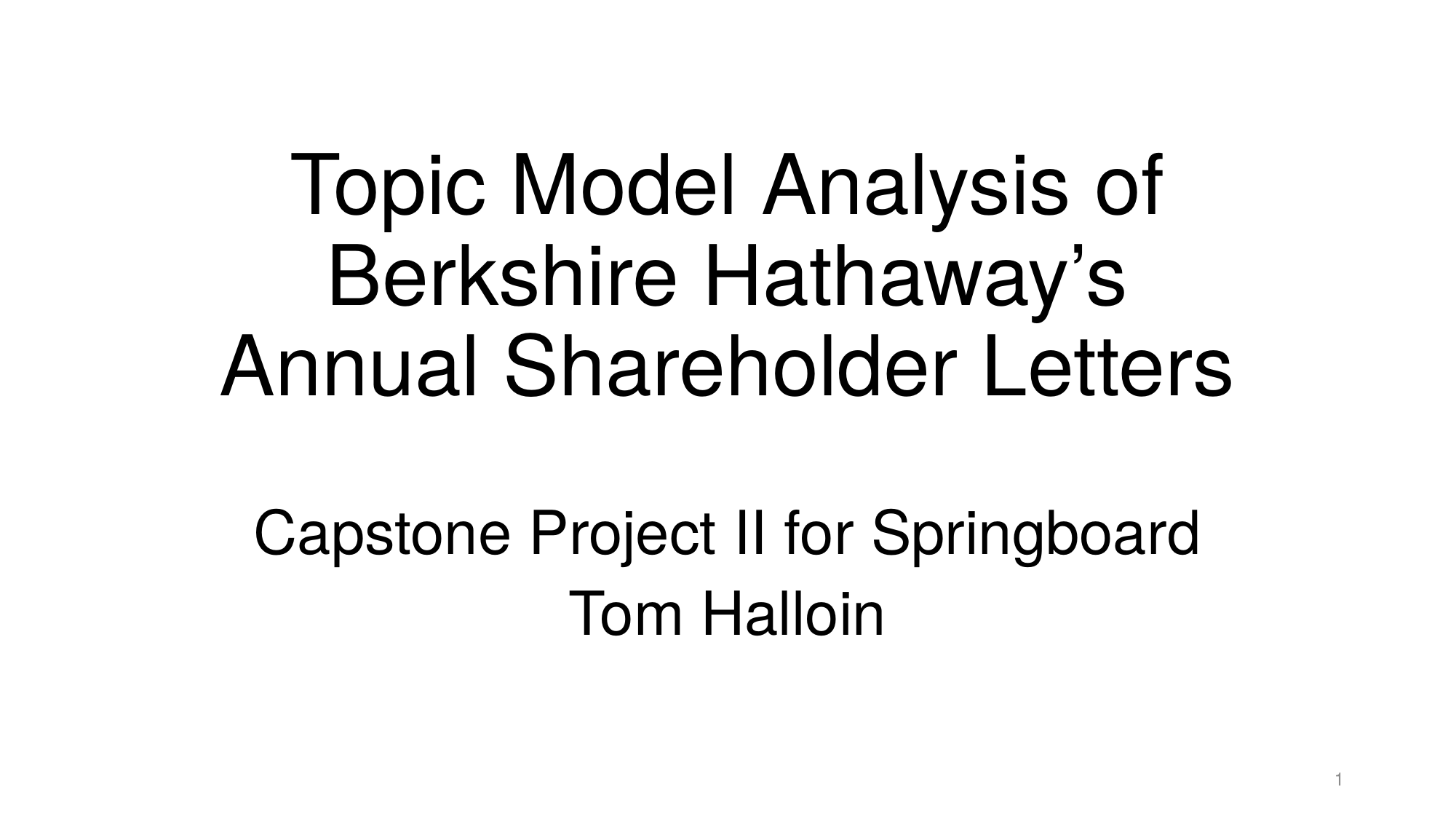

# Topic Model Analysis of Berkshire Hathaway’s Annual Shareholder Letters
Capstone Project II for Springboard
Tom Halloin
1